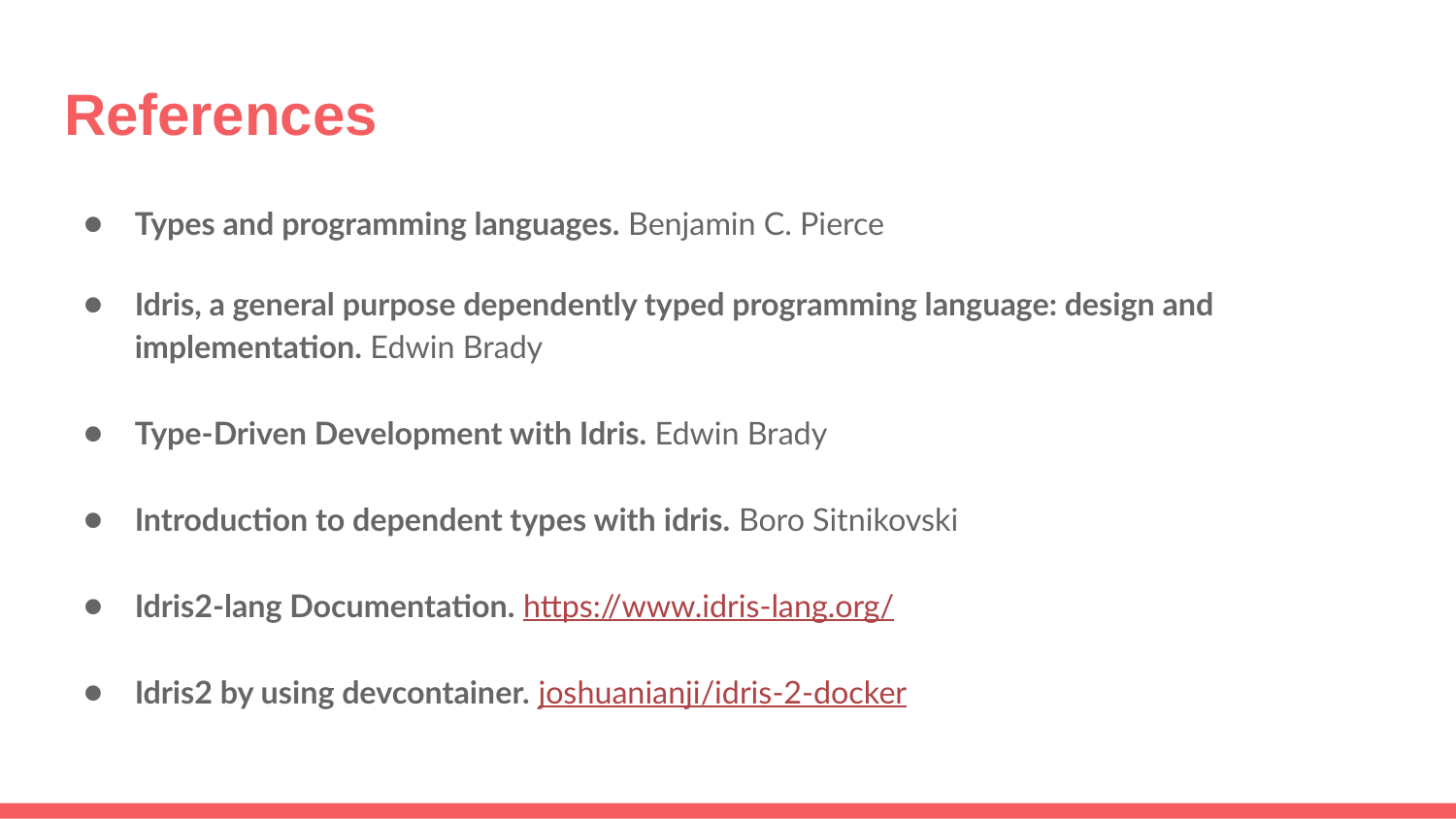

# References
Types and programming languages. Benjamin C. Pierce
Idris, a general purpose dependently typed programming language: design and implementation. Edwin Brady
Type-Driven Development with Idris. Edwin Brady
Introduction to dependent types with idris. Boro Sitnikovski
Idris2-lang Documentation. https://www.idris-lang.org/
Idris2 by using devcontainer. joshuanianji/idris-2-docker